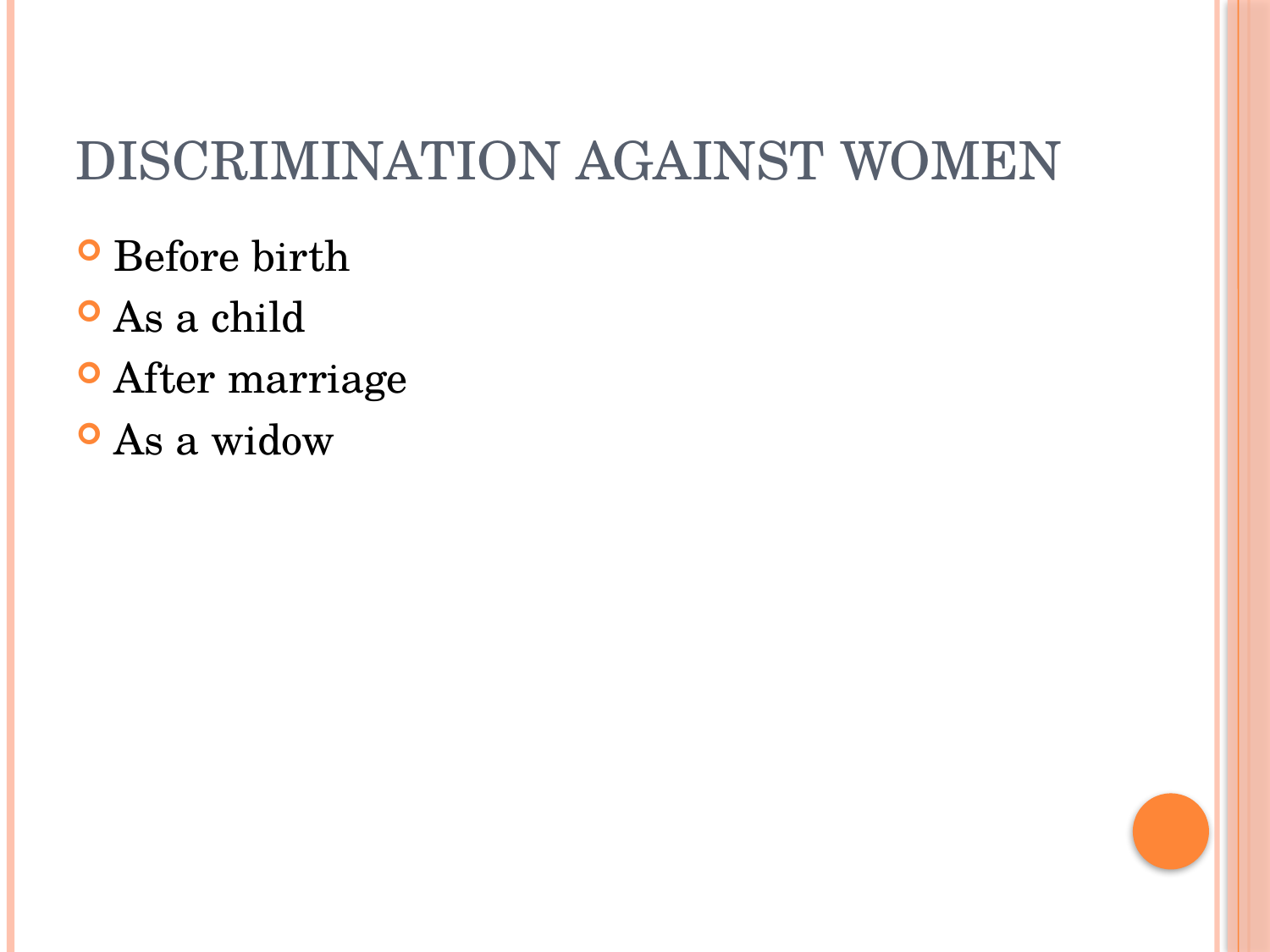

# Discrimination against women
Before birth
As a child
After marriage
As a widow